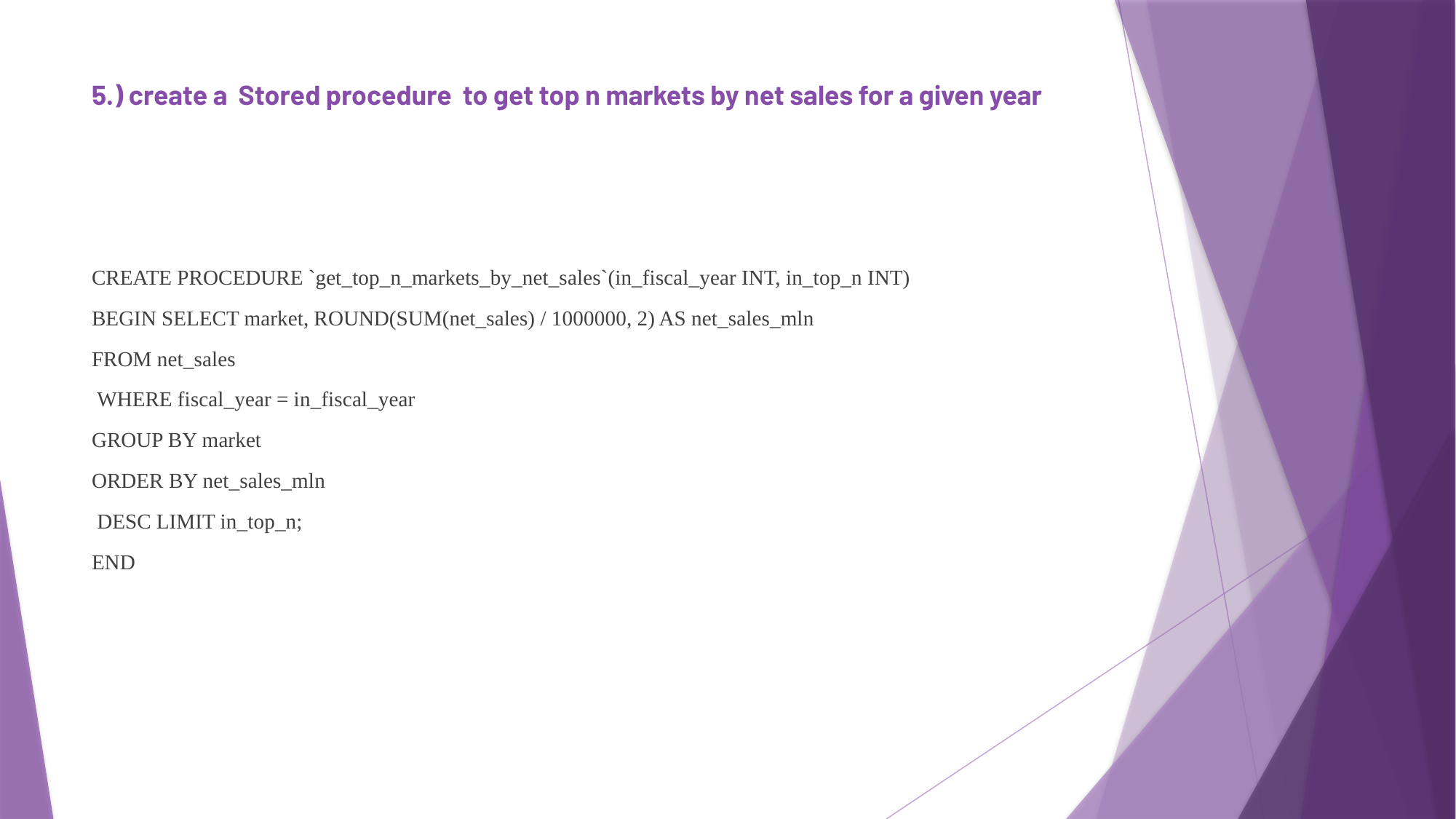

# 5.) create a  Stored procedure  to get top n markets by net sales for a given year
CREATE PROCEDURE `get_top_n_markets_by_net_sales`(in_fiscal_year INT, in_top_n INT)
BEGIN SELECT market, ROUND(SUM(net_sales) / 1000000, 2) AS net_sales_mln
FROM net_sales
 WHERE fiscal_year = in_fiscal_year
GROUP BY market
ORDER BY net_sales_mln
 DESC LIMIT in_top_n;
END